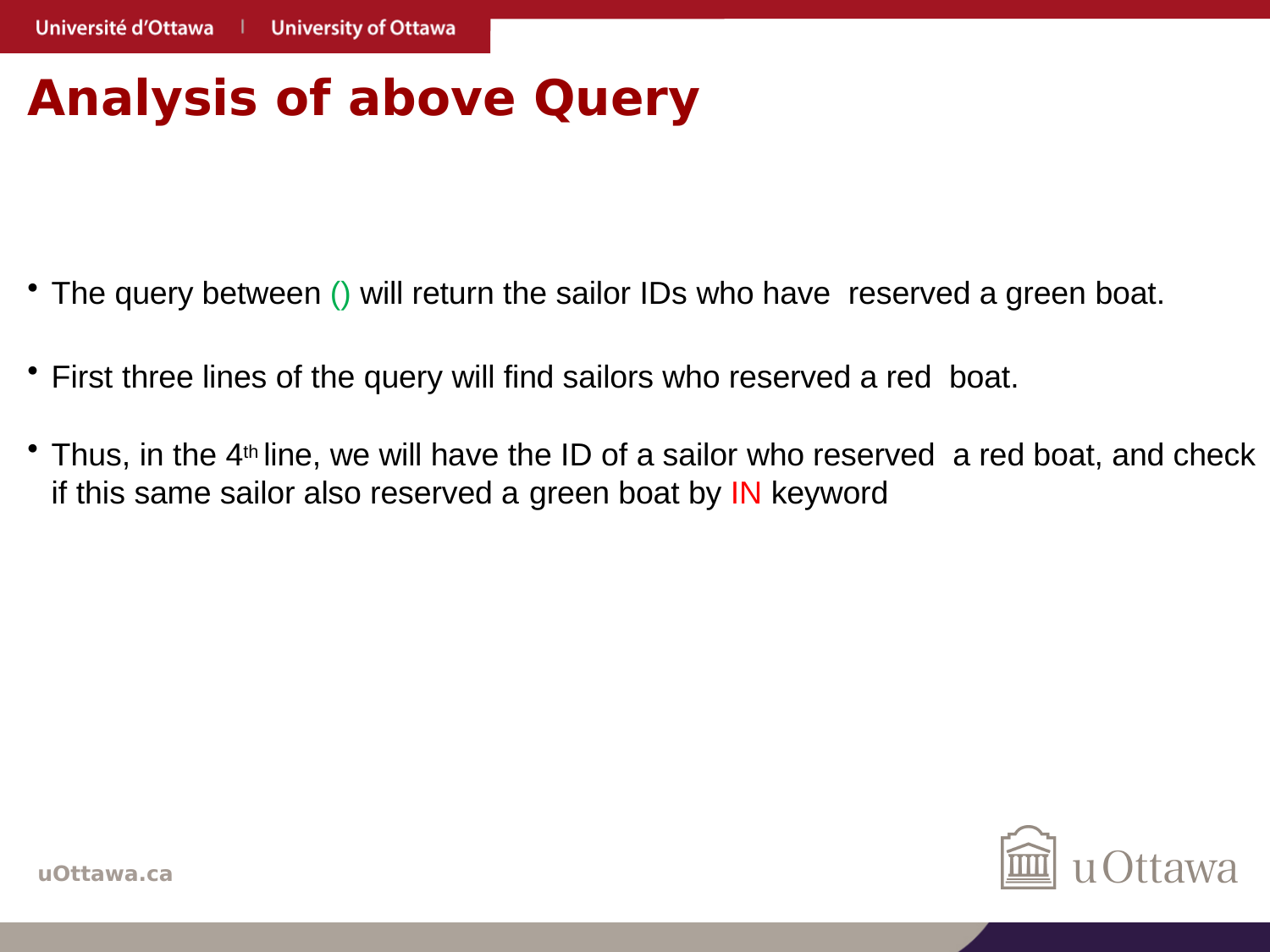

# Analysis of above Query
The query between () will return the sailor IDs who have  reserved a green boat.

First three lines of the query will find sailors who reserved a red  boat.

Thus, in the 4th line, we will have the ID of a sailor who reserved  a red boat, and check if this same sailor also reserved a green boat by IN keyword